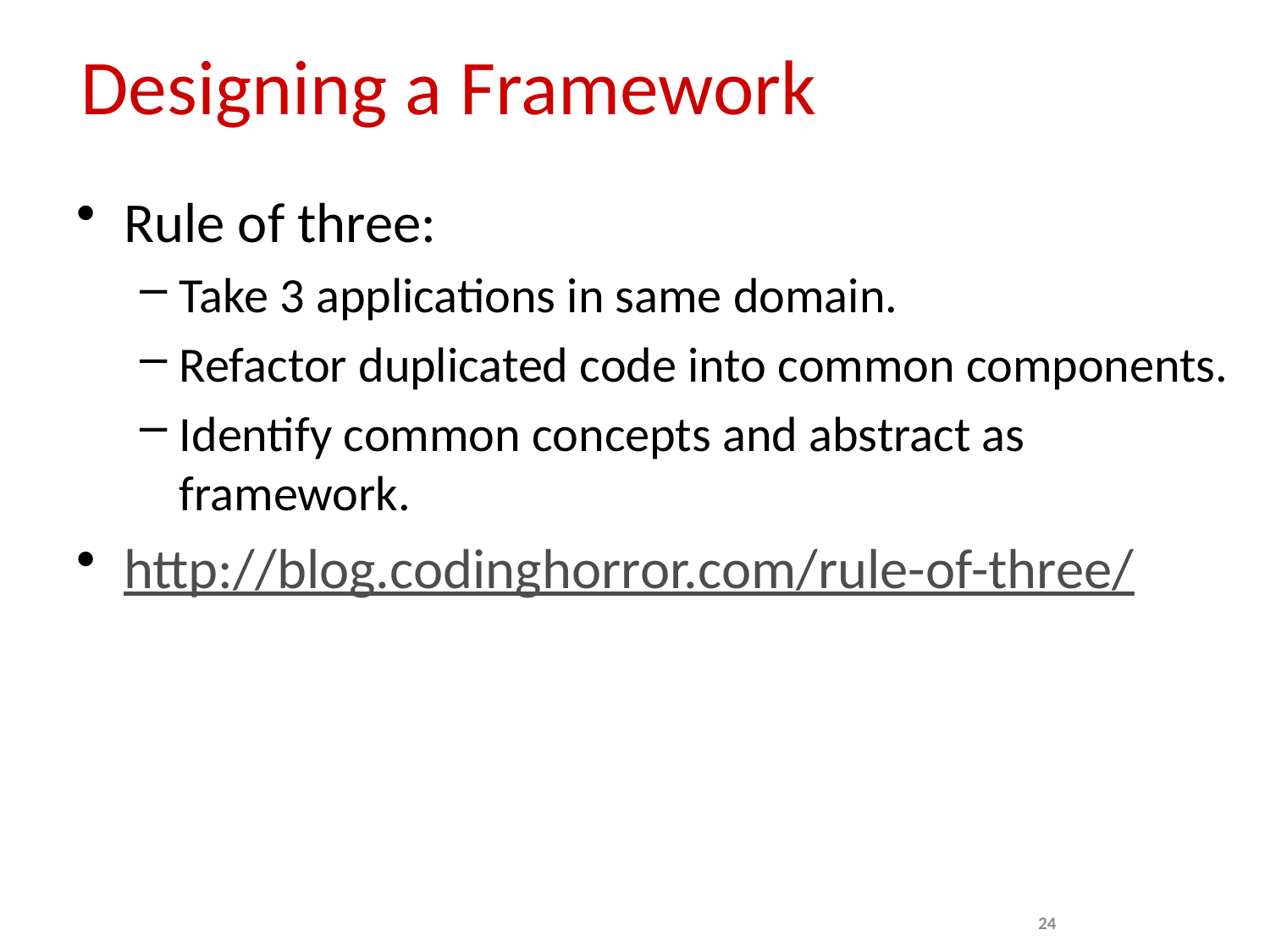

# Designing a Framework
Rule of three:
Take 3 applications in same domain.
Refactor duplicated code into common components.
Identify common concepts and abstract as framework.
http://blog.codinghorror.com/rule-of-three/
24